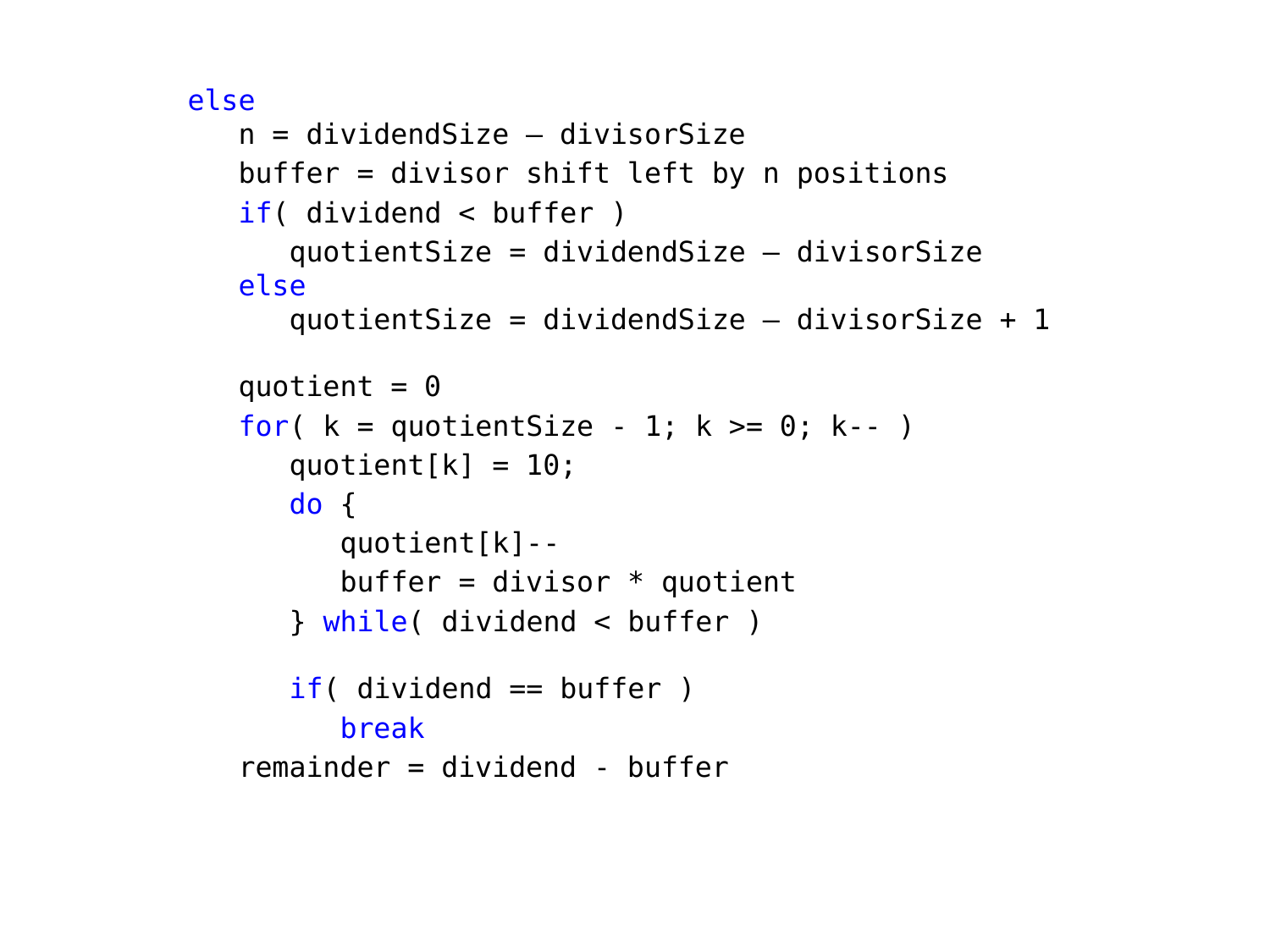

else
   n = dividendSize – divisorSize
   buffer = divisor shift left by n positions
   if( dividend < buffer )
      quotientSize = dividendSize – divisorSize
   else
      quotientSize = dividendSize – divisorSize + 1

   quotient = 0
   for( k = quotientSize - 1; k >= 0; k-- )
      quotient[k] = 10;
      do {
         quotient[k]--
         buffer = divisor * quotient
      } while( dividend < buffer )

      if( dividend == buffer )
         break
   remainder = dividend - buffer